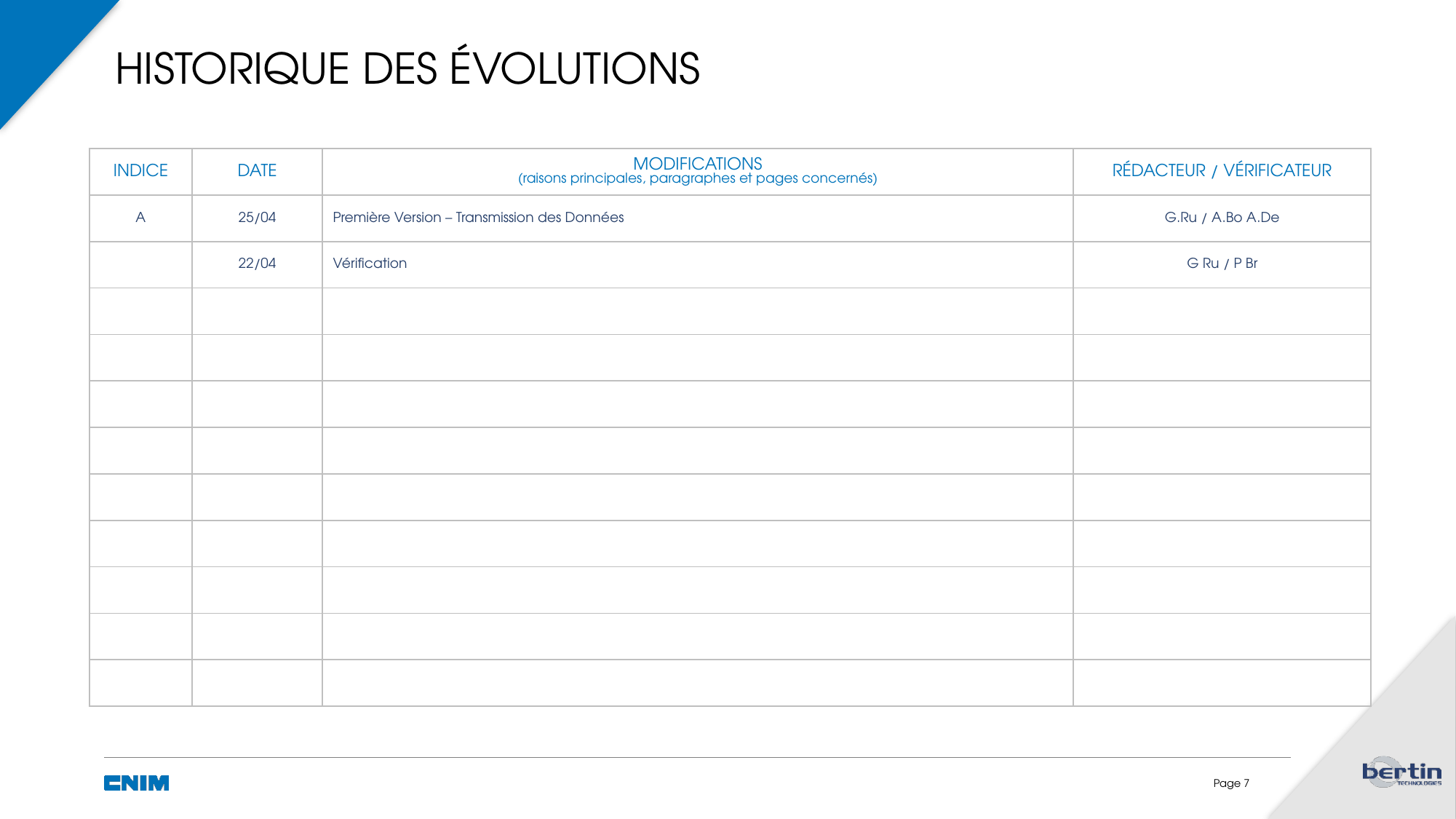

# Historique des évolutions
| Indice | Date | Modifications (raisons principales, paragraphes et pages concernés) | Rédacteur / Vérificateur |
| --- | --- | --- | --- |
| A | 25/04 | Première Version – Transmission des Données | G.Ru / A.Bo A.De |
|  | 22/04 | Vérification | G Ru / P Br |
|  |  |  |  |
|  |  |  |  |
|  |  |  |  |
|  |  |  |  |
|  |  |  |  |
|  |  |  |  |
|  |  |  |  |
|  |  |  |  |
|  |  |  |  |